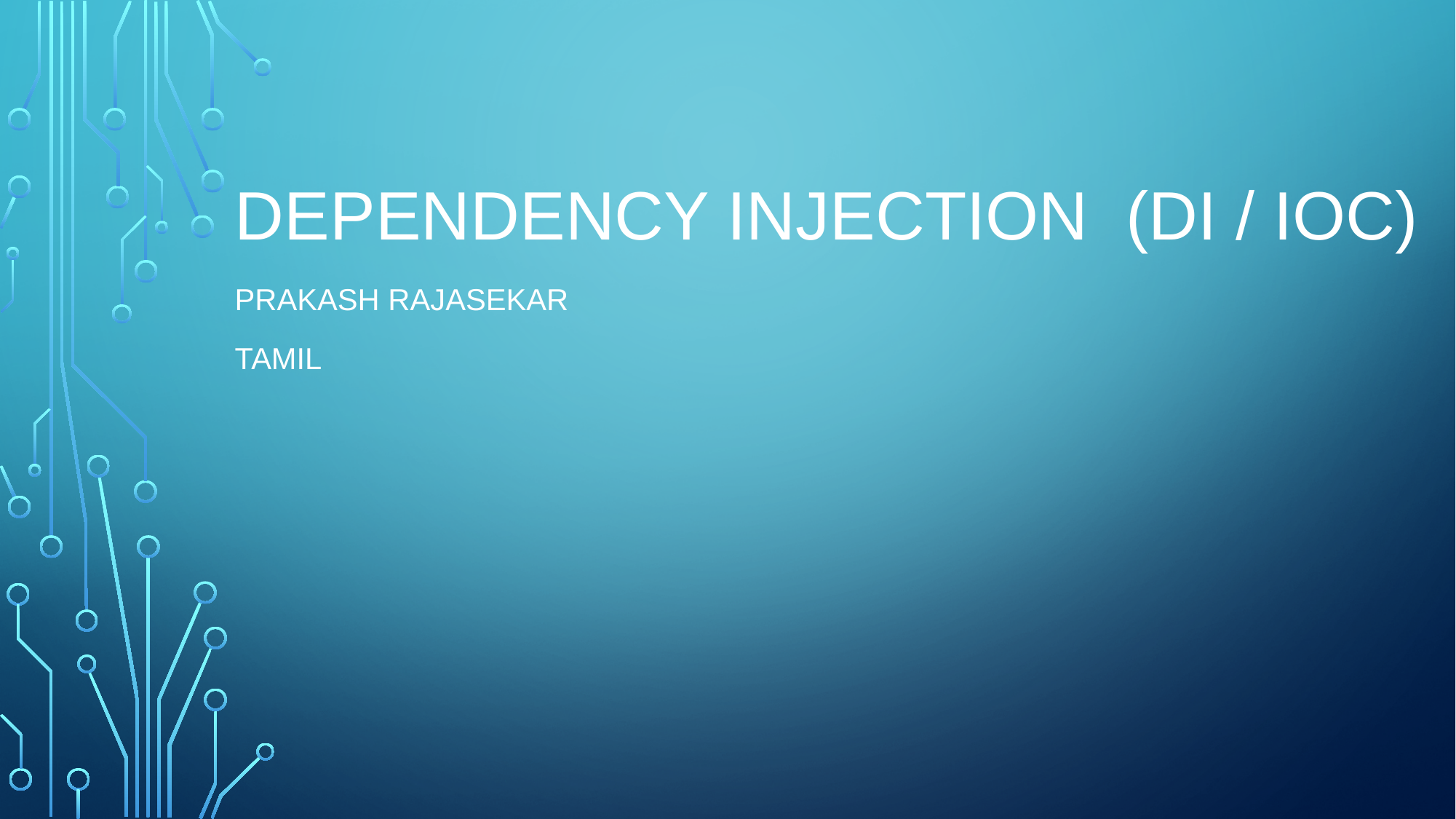

# Dependency Injection  (DI / IOC)
Prakash Rajasekar
Tamil